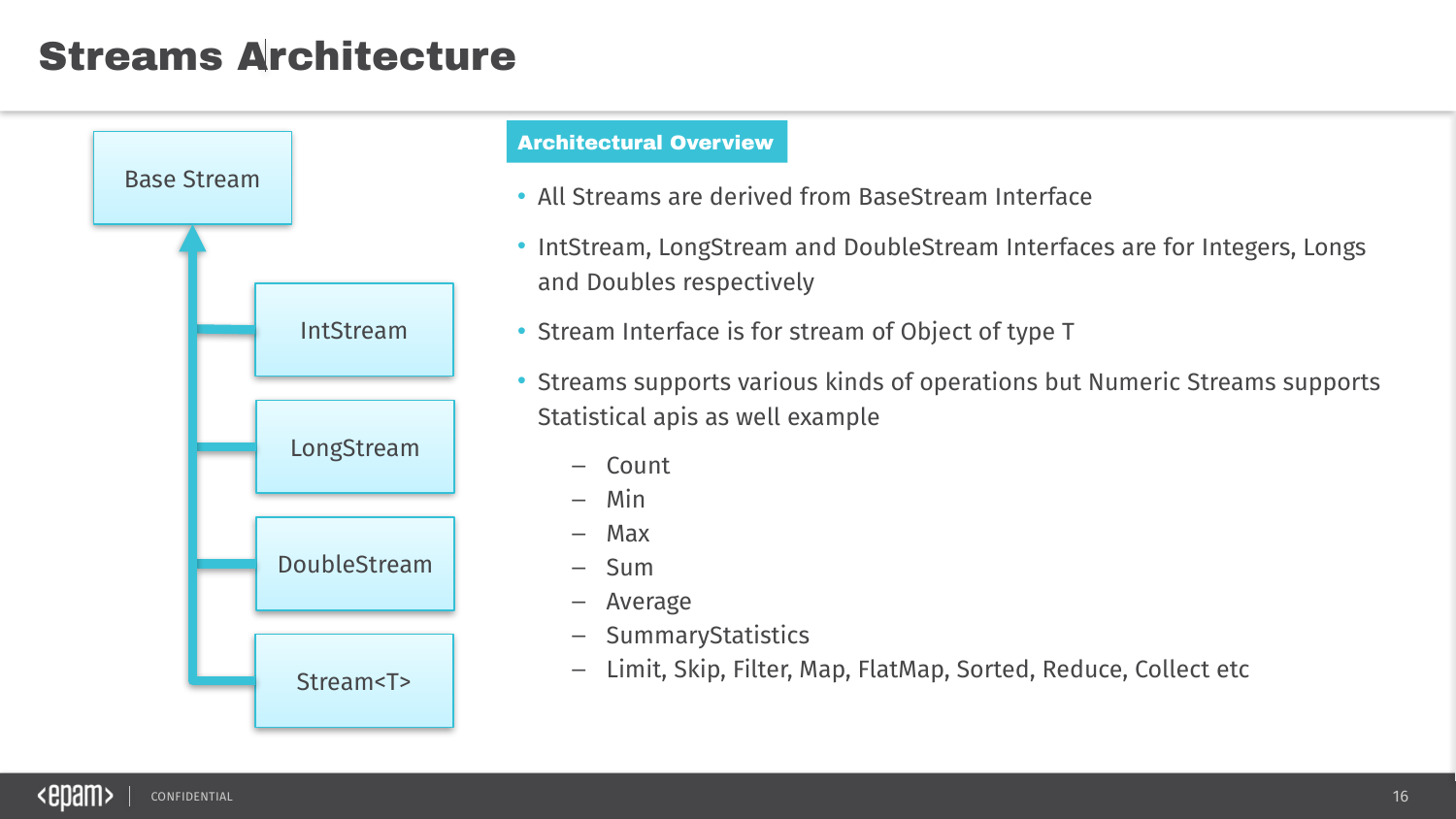

# Streams Architecture
Architectural Overview
Base Stream
IntStream
LongStream
DoubleStream
Stream<T>
All Streams are derived from BaseStream Interface
IntStream, LongStream and DoubleStream Interfaces are for Integers, Longs and Doubles respectively
Stream Interface is for stream of Object of type T
Streams supports various kinds of operations but Numeric Streams supports Statistical apis as well example
Count
Min
Max
Sum
Average
SummaryStatistics
Limit, Skip, Filter, Map, FlatMap, Sorted, Reduce, Collect etc